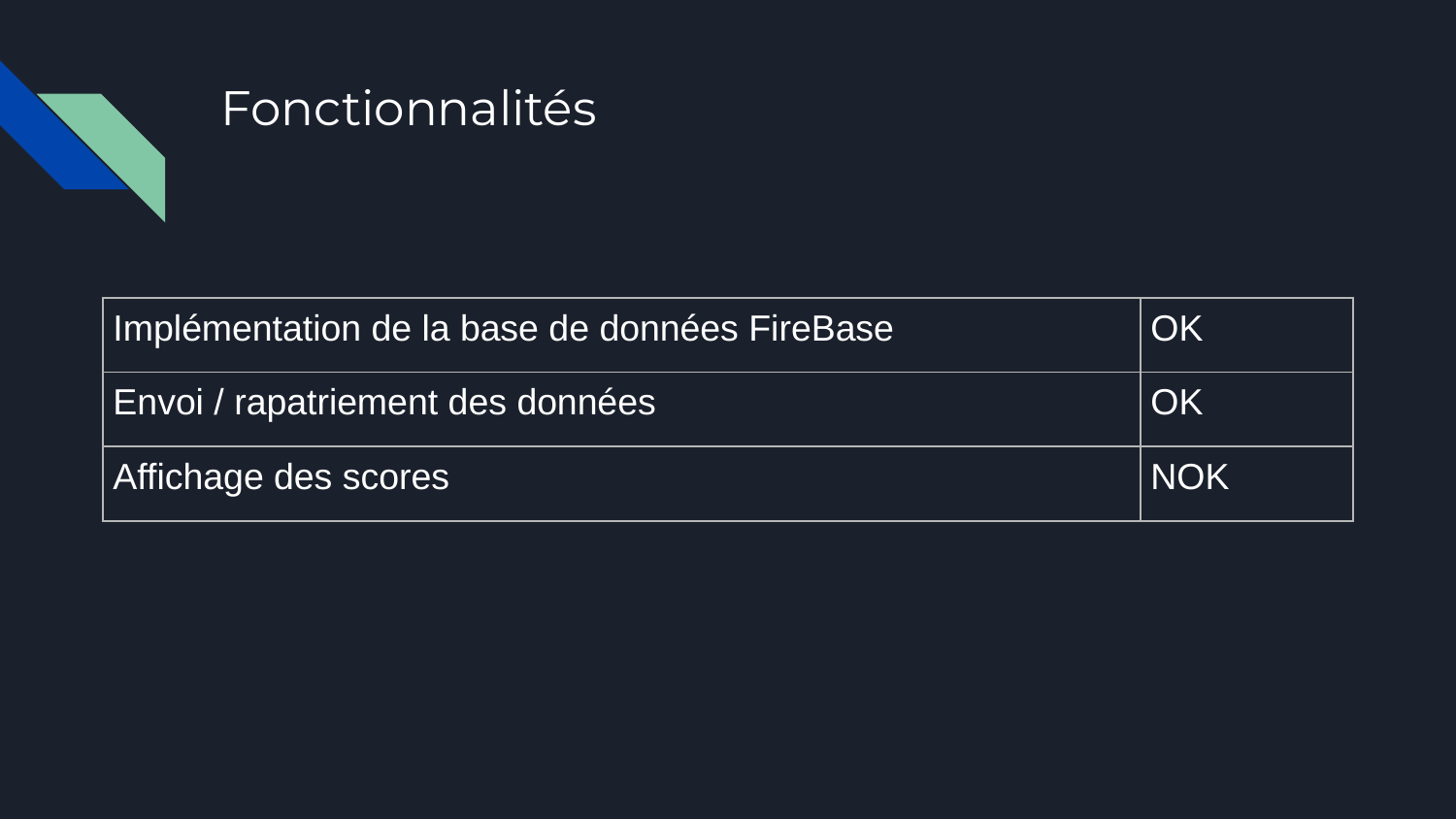

# Fonctionnalités
| Implémentation de la base de données FireBase | OK |
| --- | --- |
| Envoi / rapatriement des données | OK |
| Affichage des scores | NOK |
| sélection des temps (présent, imparfait,...) à travailler |  |
| --- | --- |
| en mode “Challenge”, affichage du meilleur score et du score de la partie |  |
| Choix de la durée du challenge (1 min, 3 min, 5 min) |  |